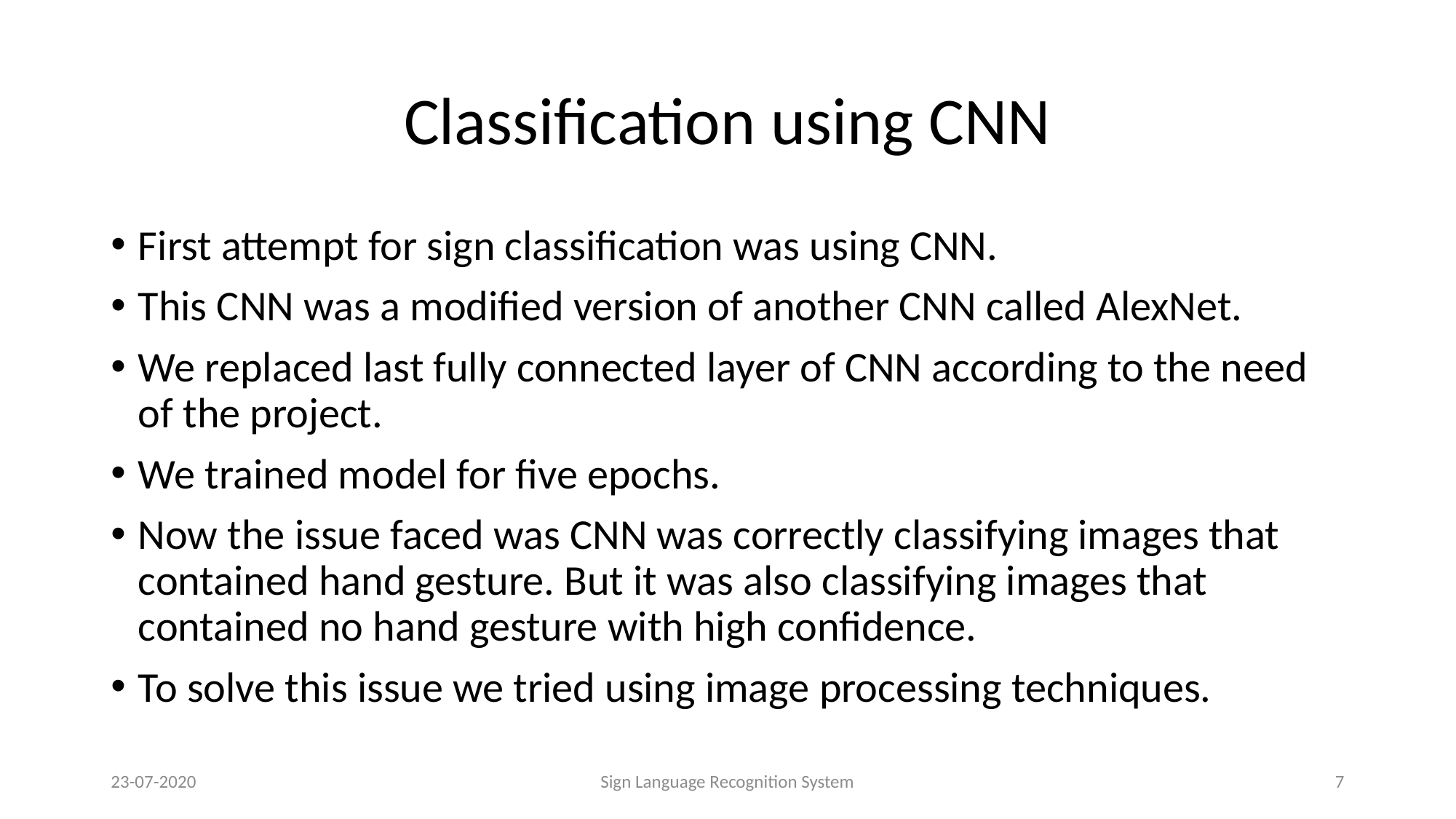

# Classification using CNN
First attempt for sign classification was using CNN.
This CNN was a modified version of another CNN called AlexNet.
We replaced last fully connected layer of CNN according to the need of the project.
We trained model for five epochs.
Now the issue faced was CNN was correctly classifying images that contained hand gesture. But it was also classifying images that contained no hand gesture with high confidence.
To solve this issue we tried using image processing techniques.

23-07-2020
Sign Language Recognition System
7